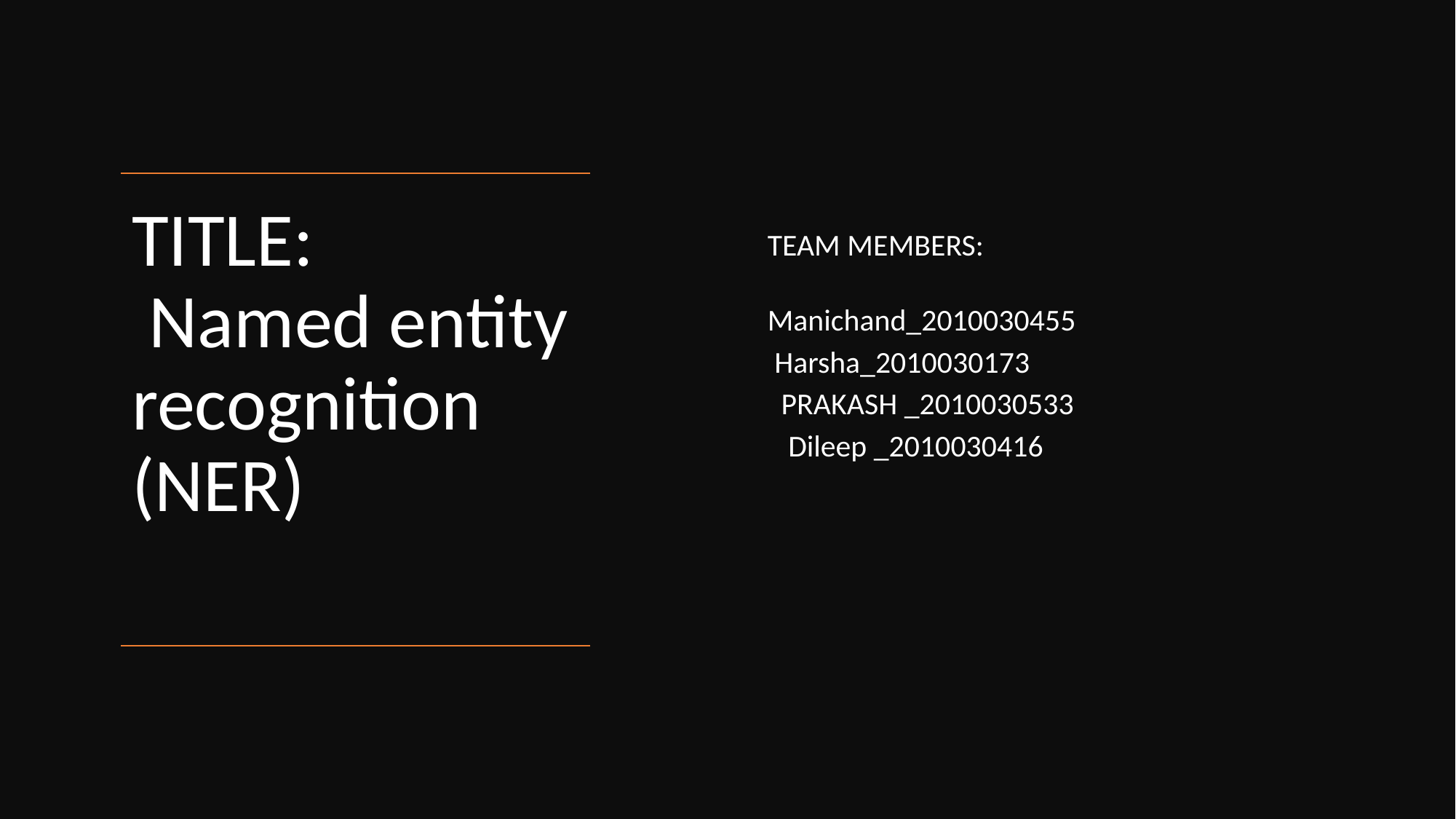

TEAM MEMBERS:
                                             Manichand_2010030455
 Harsha_2010030173
  PRAKASH _2010030533
   Dileep _2010030416

TITLE:
 Named entity recognition (NER)